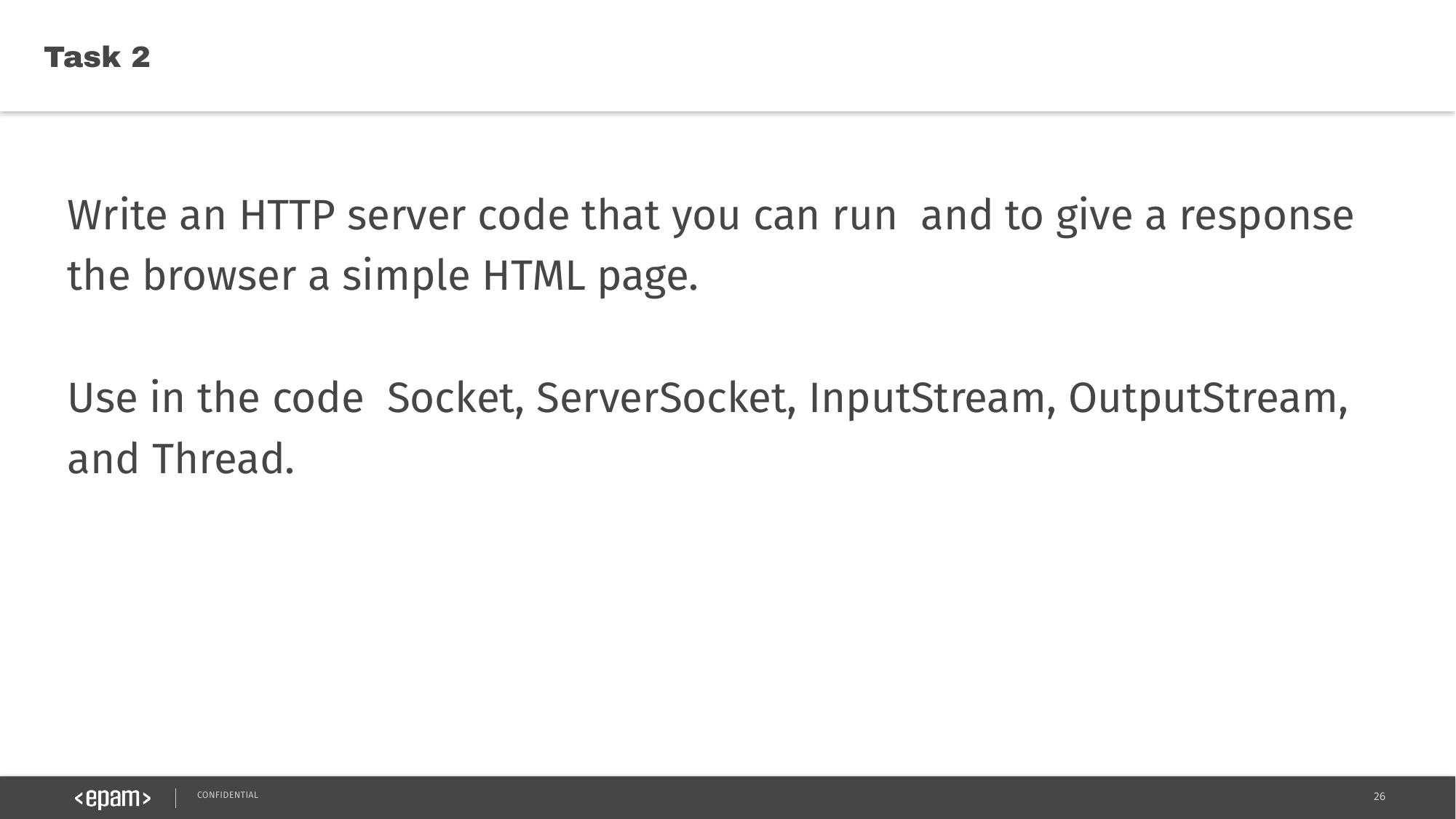

Task 2
Write an HTTP server code that you can run  and to give a response the browser a simple HTML page.

Use in the code  Socket, ServerSocket, InputStream, OutputStream, and Thread.